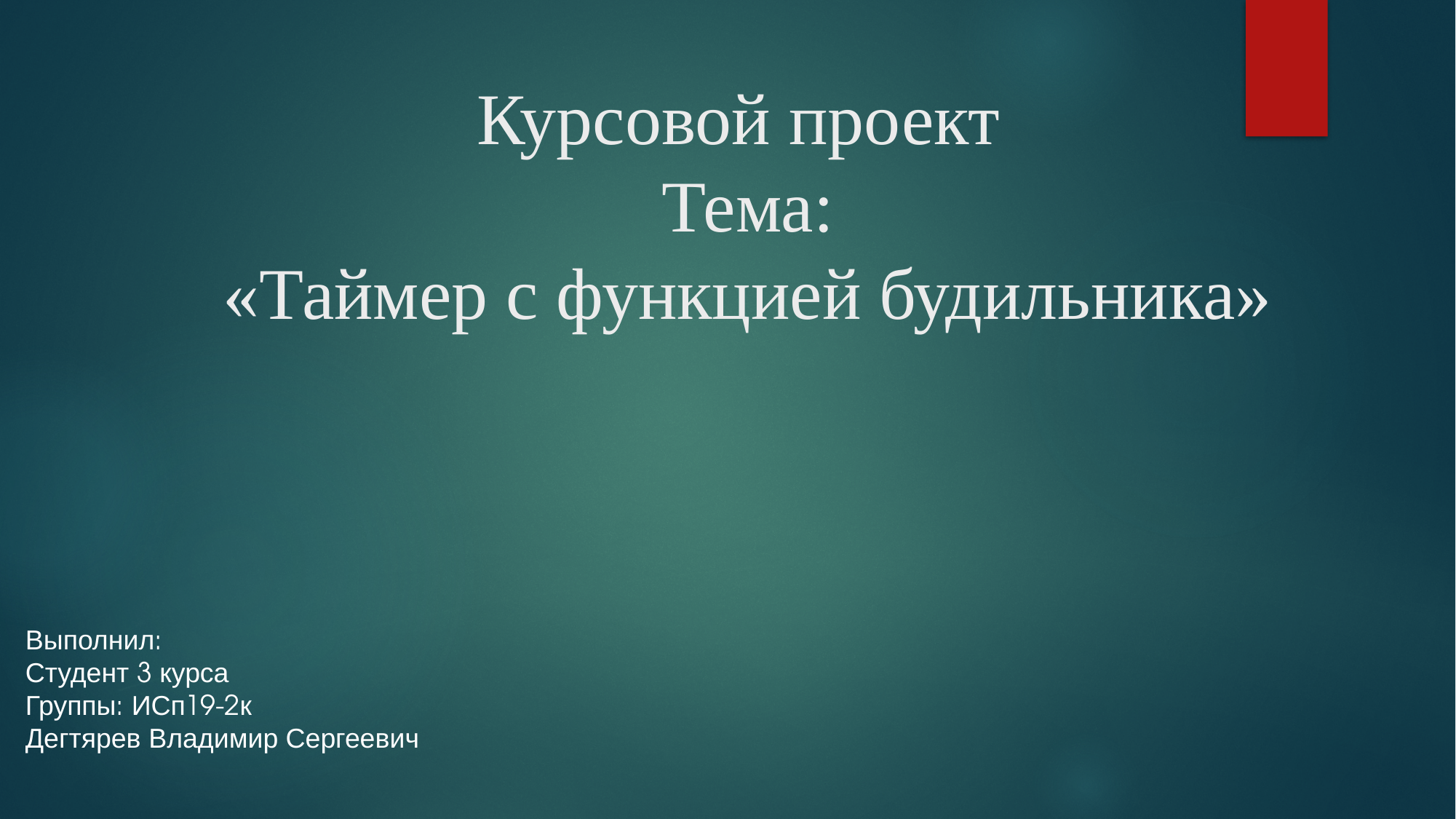

# Курсовой проект Тема: «Таймер с функцией будильника»

Выполнил:
Студент 3 курса
Группы: ИСп19-2к
Дегтярев Владимир Сергеевич